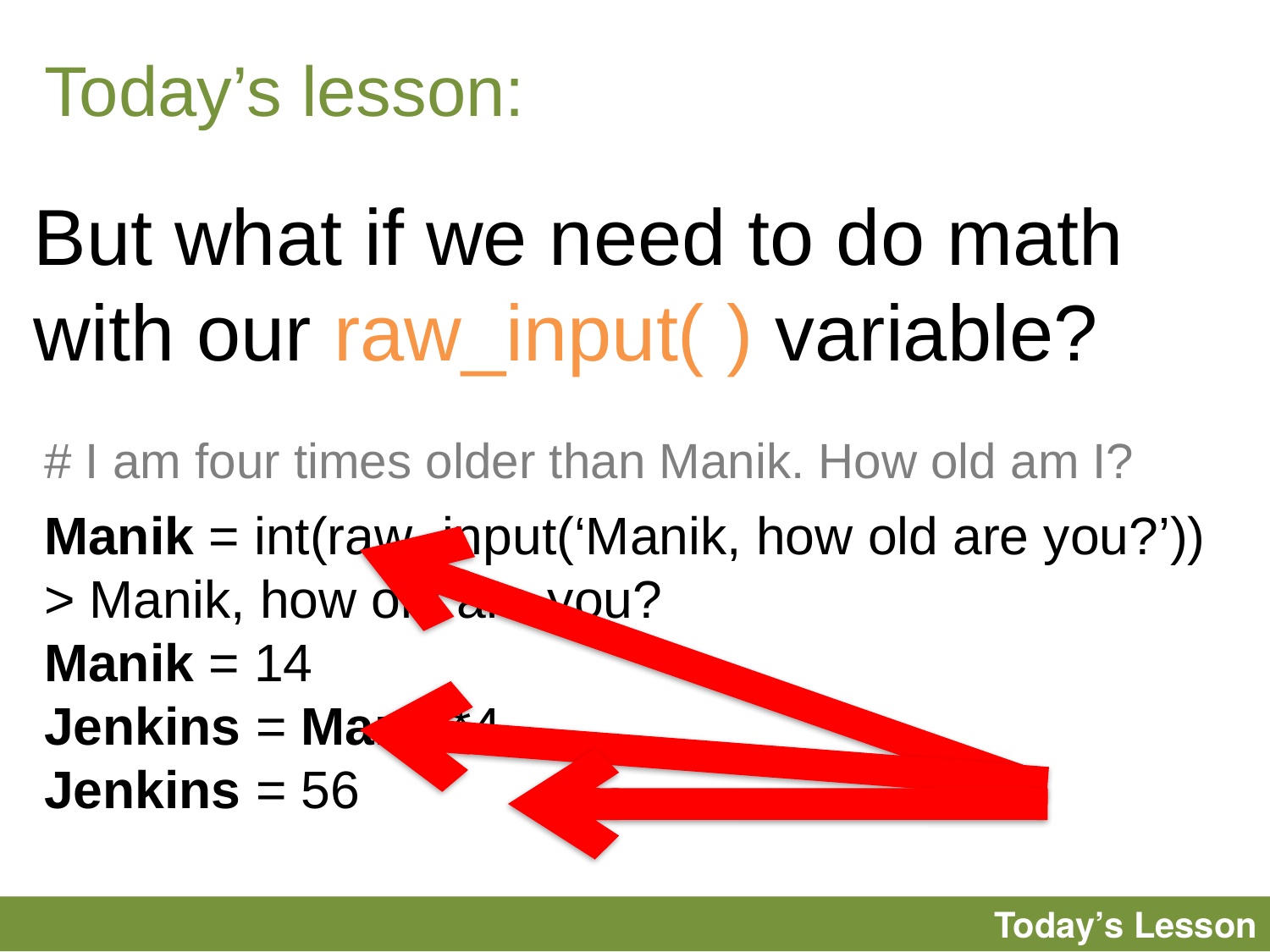

Today’s lesson:
But what if we need to do math with our raw_input( ) variable?
# I am four times older than Manik. How old am I?
Manik = int(raw_input(‘Manik, how old are you?’))
> Manik, how old are you?
Manik = 14
Jenkins = Manik*4
Jenkins = 56
Today’s Lesson